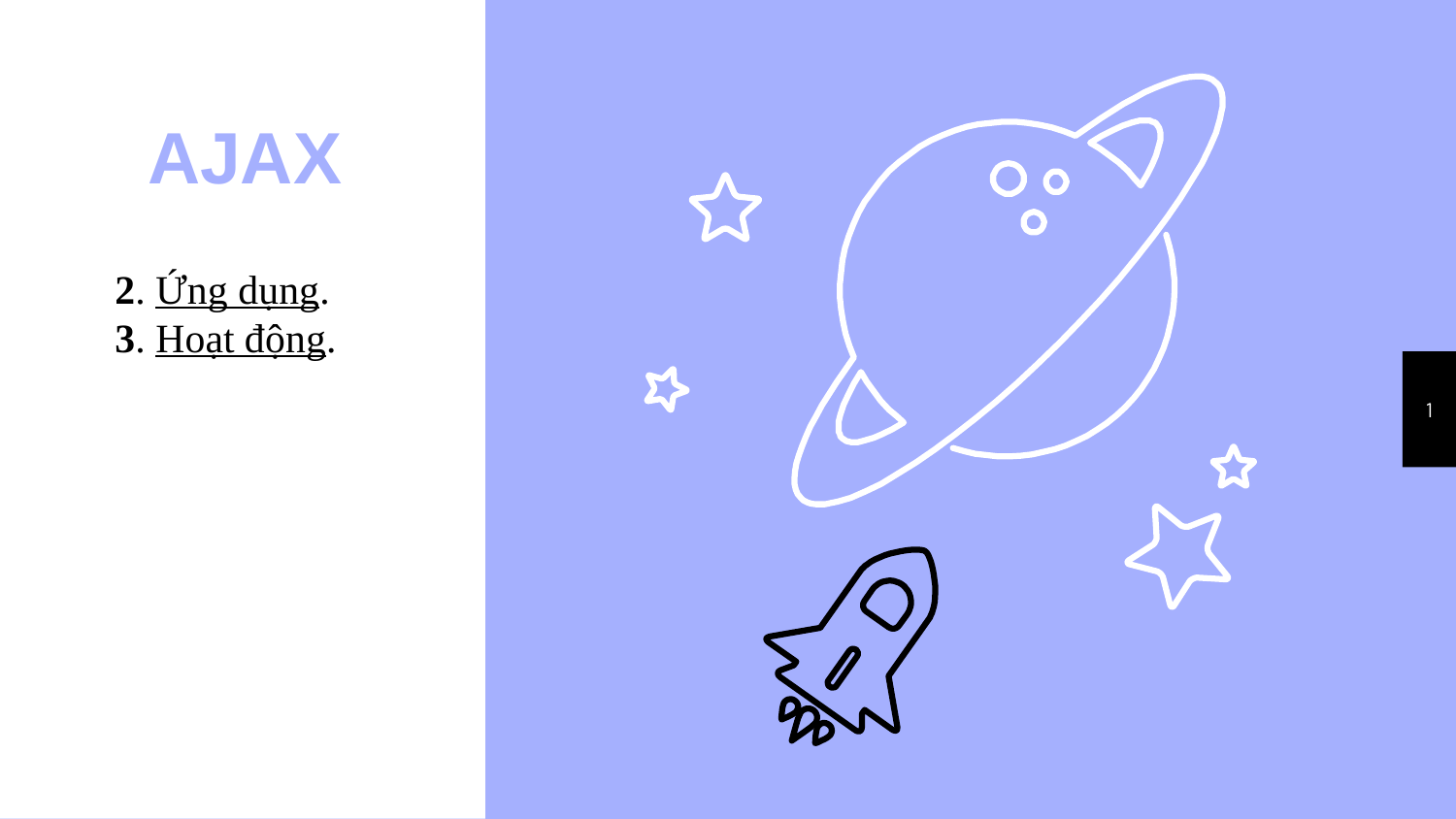

AJAX

2. Ứng dụng.
3. Hoạt động.
1